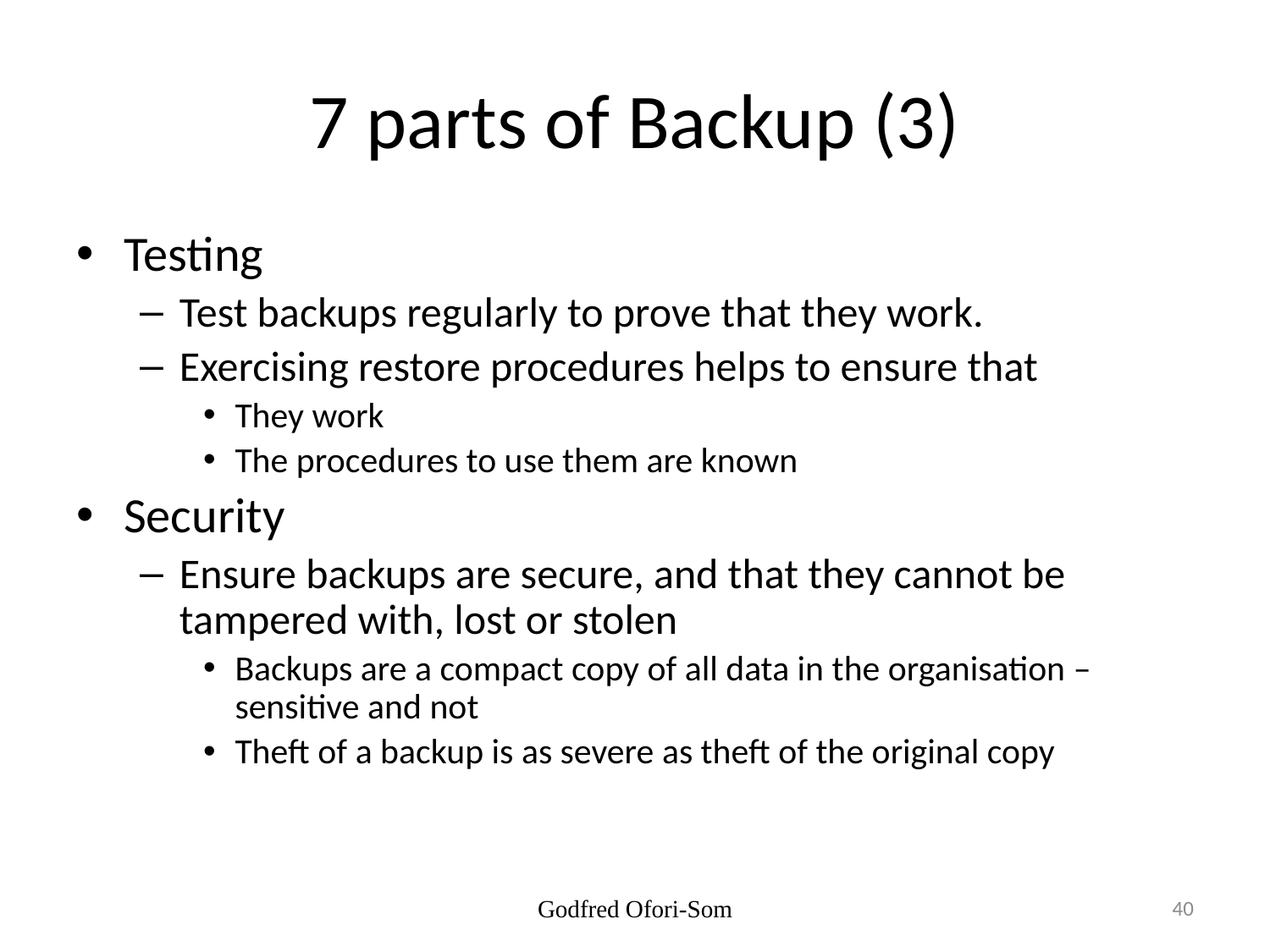

# 7 parts of Backup (3)
Testing
Test backups regularly to prove that they work.
Exercising restore procedures helps to ensure that
They work
The procedures to use them are known
Security
Ensure backups are secure, and that they cannot be tampered with, lost or stolen
Backups are a compact copy of all data in the organisation – sensitive and not
Theft of a backup is as severe as theft of the original copy
Godfred Ofori-Som
40